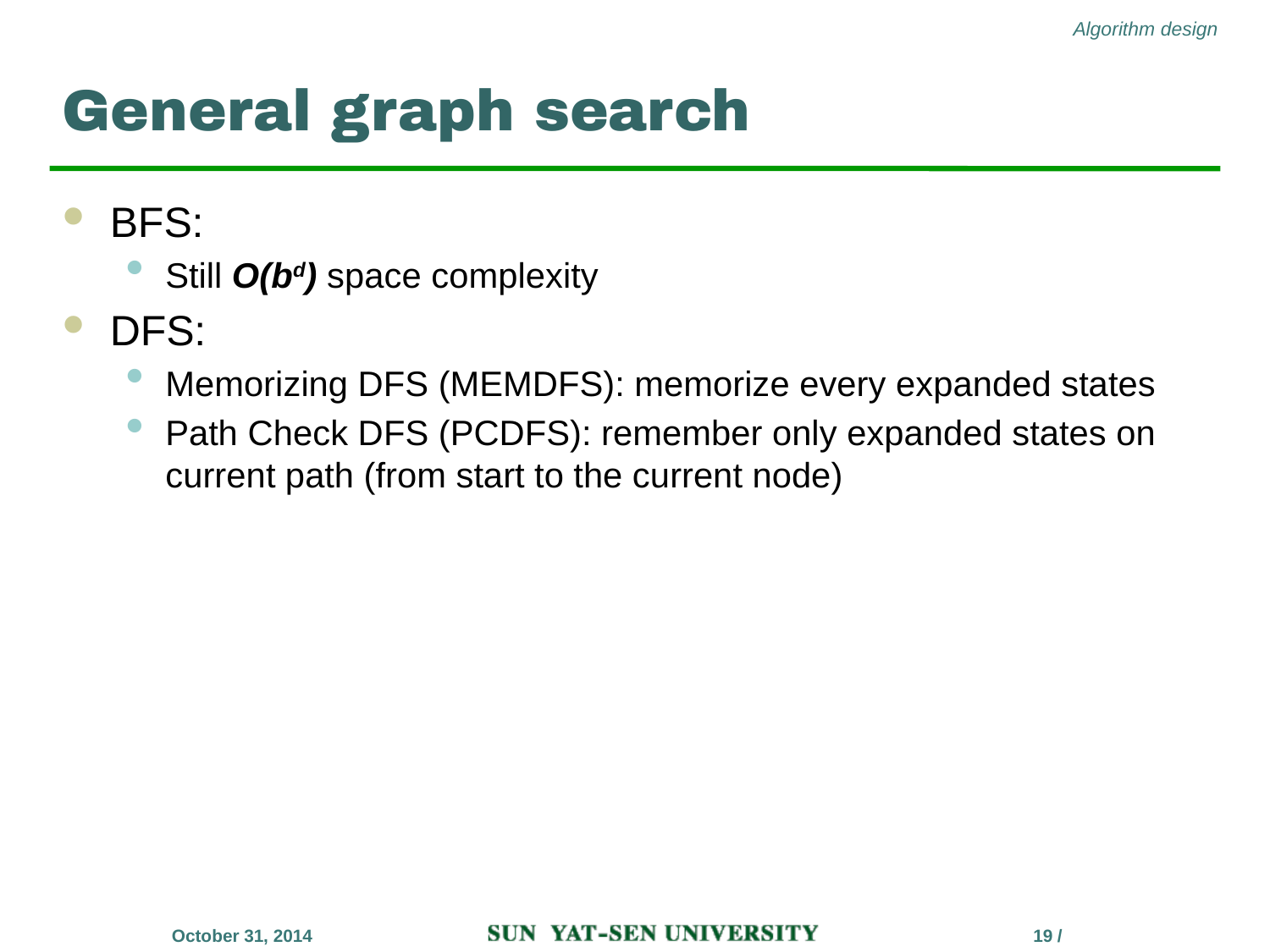

# General graph search
BFS:
Still O(bd) space complexity
DFS:
Memorizing DFS (MEMDFS): memorize every expanded states
Path Check DFS (PCDFS): remember only expanded states on current path (from start to the current node)